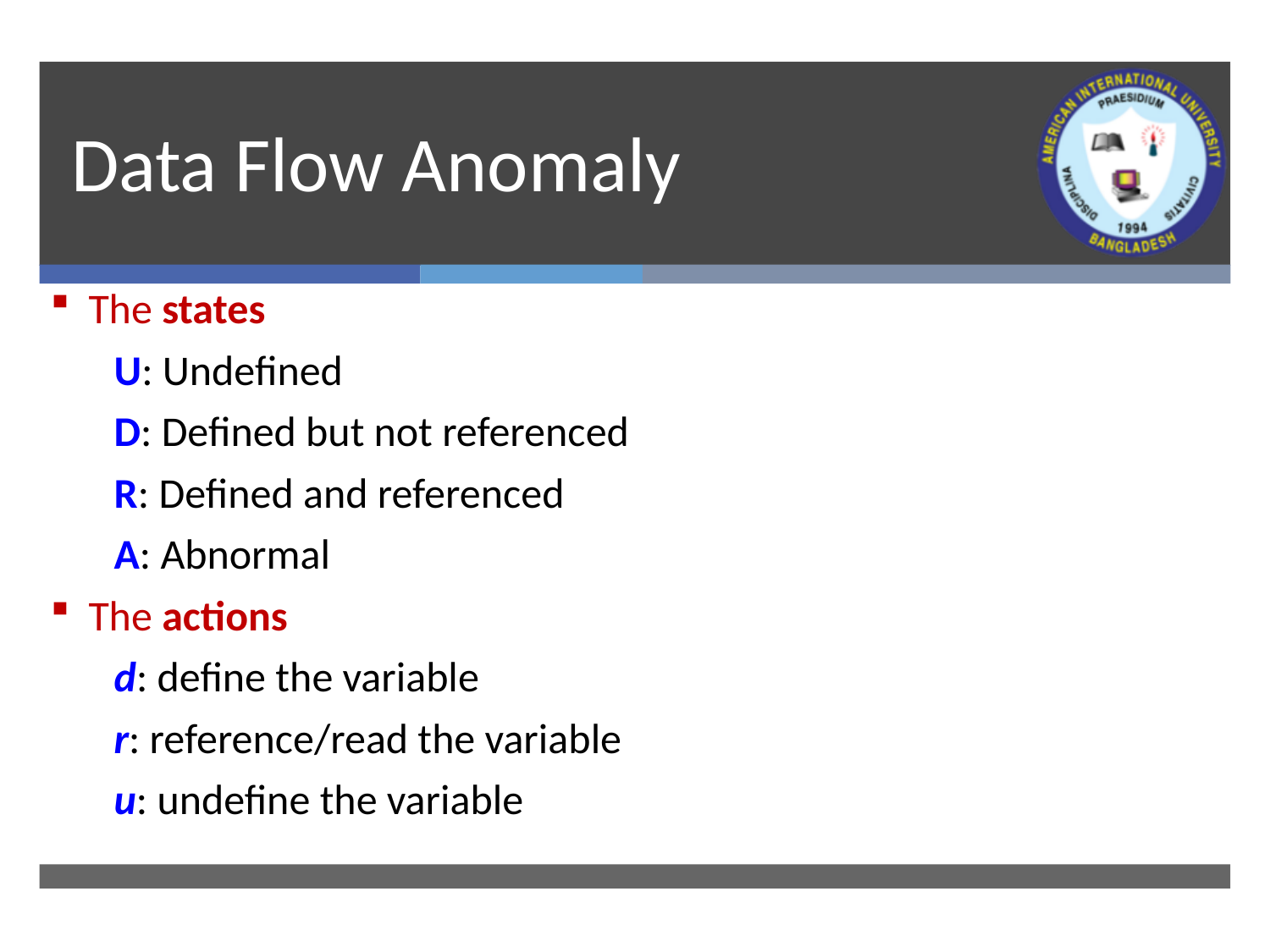

# Data Flow Anomaly
The states
U: Undefined
D: Defined but not referenced
R: Defined and referenced
A: Abnormal
The actions
d: define the variable
r: reference/read the variable
u: undefine the variable